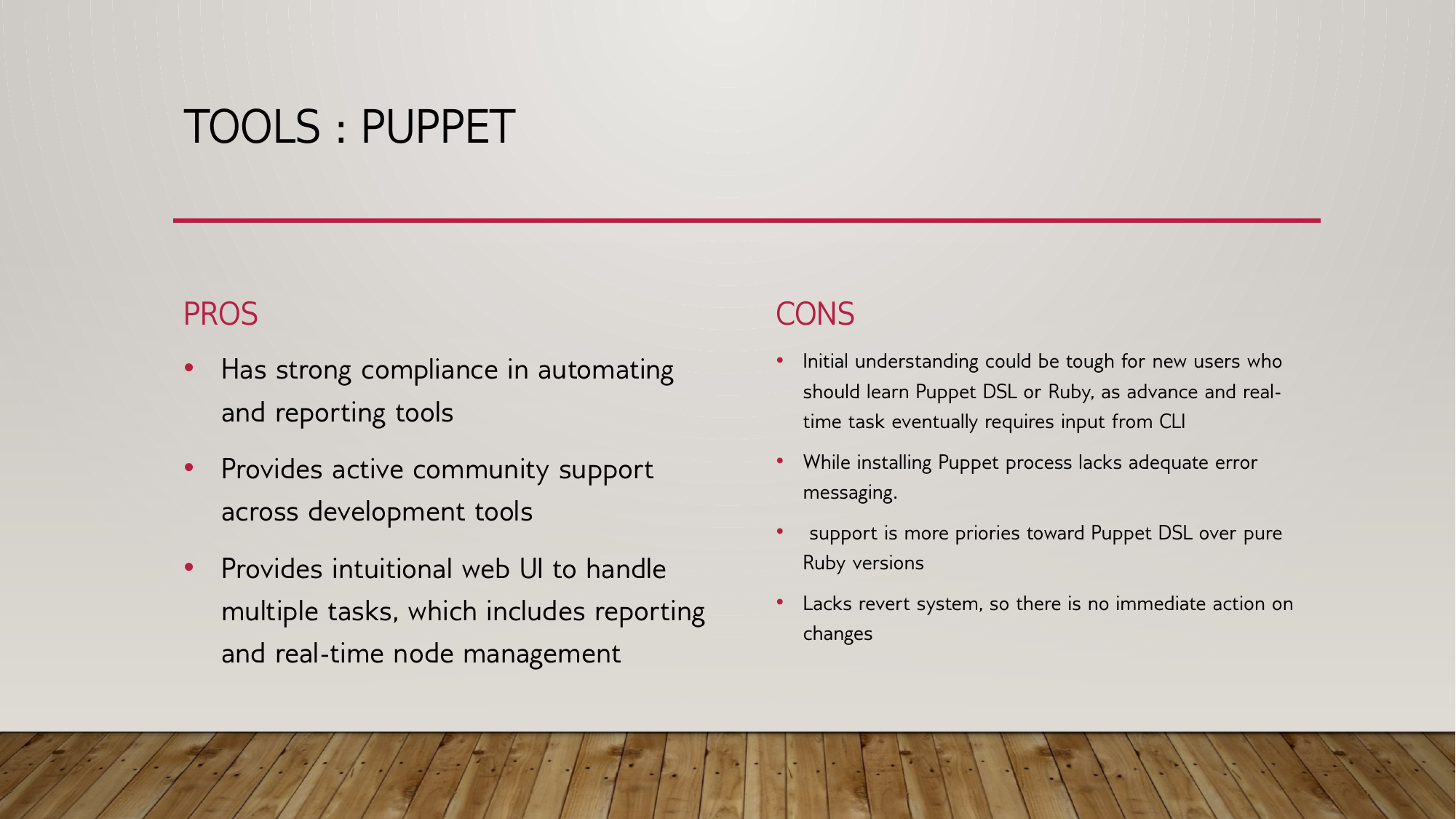

# Tools : PUPPET
pros
cons
Initial understanding could be tough for new users who should learn Puppet DSL or Ruby, as advance and real-time task eventually requires input from CLI
While installing Puppet process lacks adequate error messaging.
 support is more priories toward Puppet DSL over pure Ruby versions
Lacks revert system, so there is no immediate action on changes
Has strong compliance in automating and reporting tools
Provides active community support across development tools
Provides intuitional web UI to handle multiple tasks, which includes reporting and real-time node management